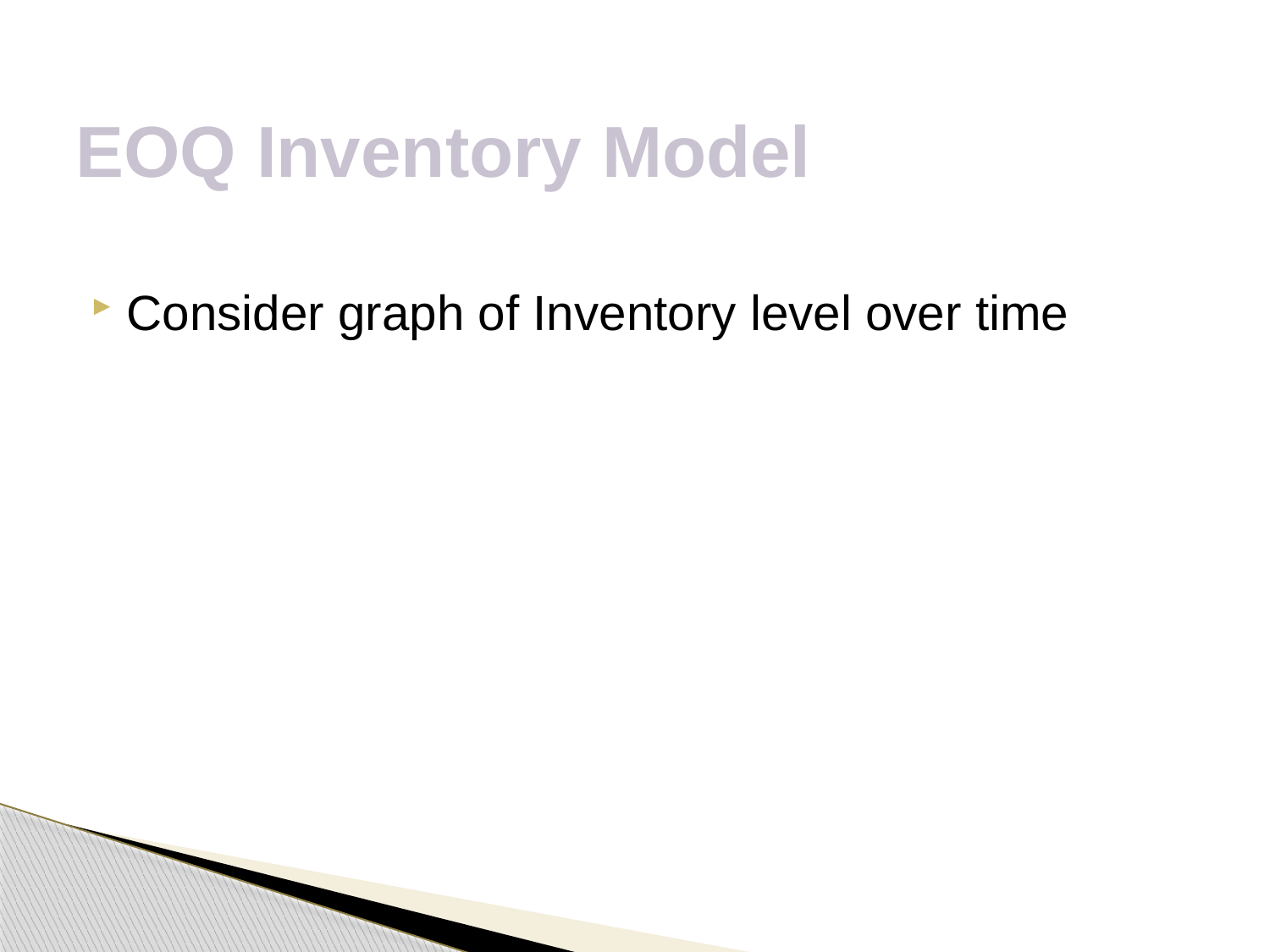

# EOQ Inventory Model
Consider graph of Inventory level over time